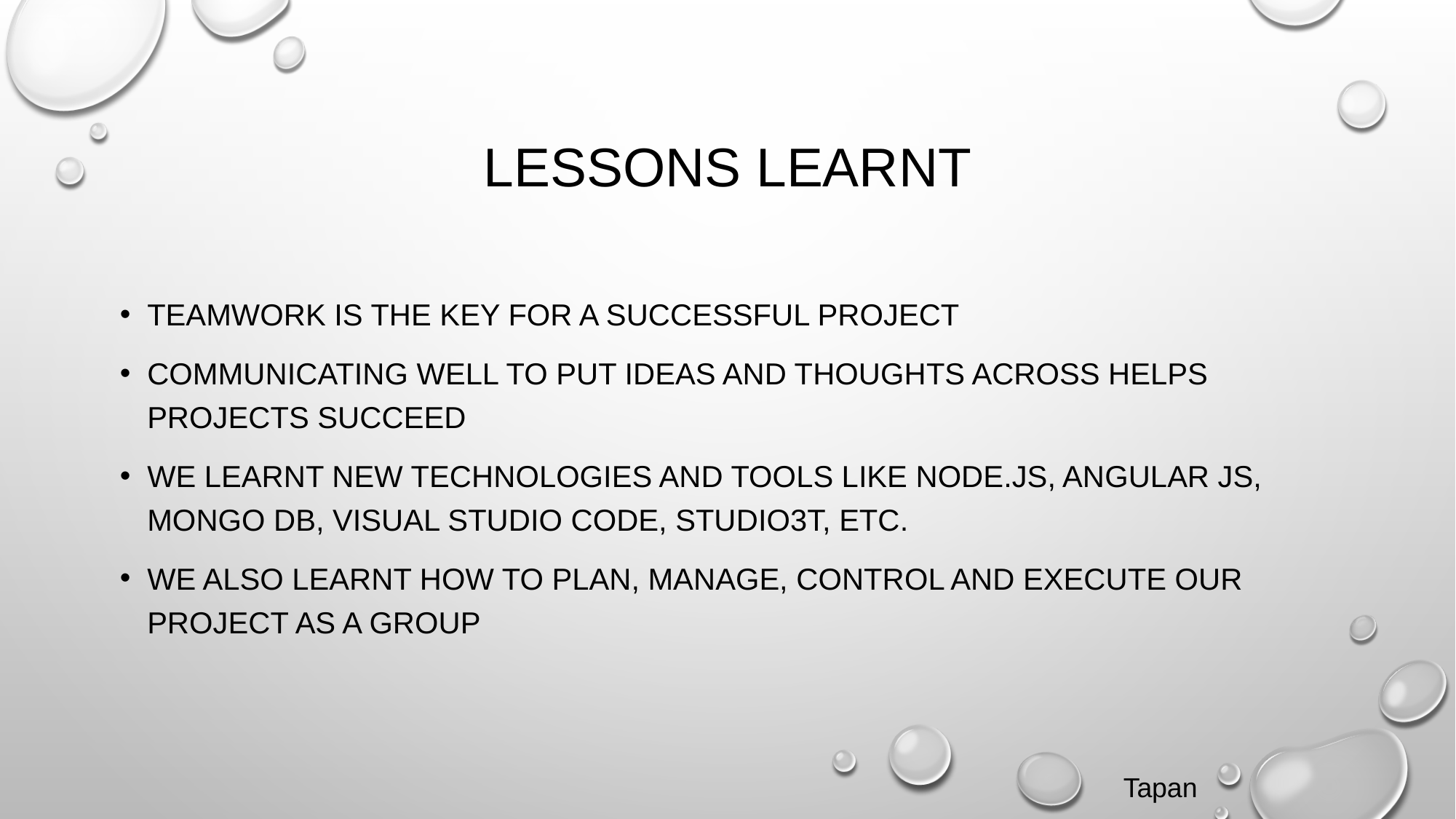

# Lessons learnt
Teamwork is the key for a successful project
Communicating well to put ideas and thoughts across helps projects succeed
We learnt new technologies and tools like Node.JS, Angular JS, Mongo DB, Visual Studio Code, Studio3t, etc.
We also learnt how to plan, manage, control and execute our project as a group

Tapan